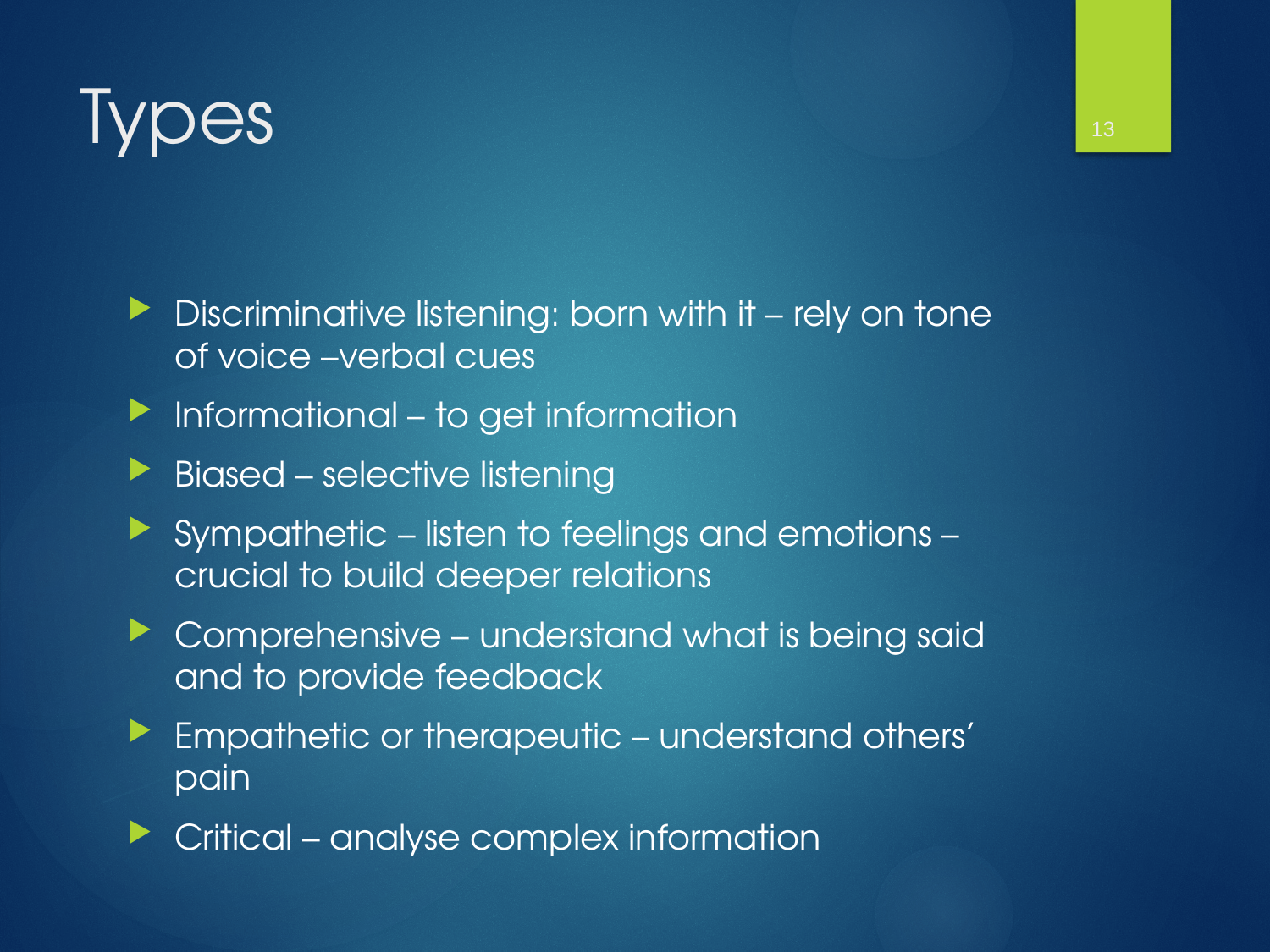

13
# Types
Discriminative listening: born with it – rely on tone of voice –verbal cues
Informational – to get information
Biased – selective listening
Sympathetic – listen to feelings and emotions – crucial to build deeper relations
Comprehensive – understand what is being said and to provide feedback
Empathetic or therapeutic – understand others’ pain
Critical – analyse complex information